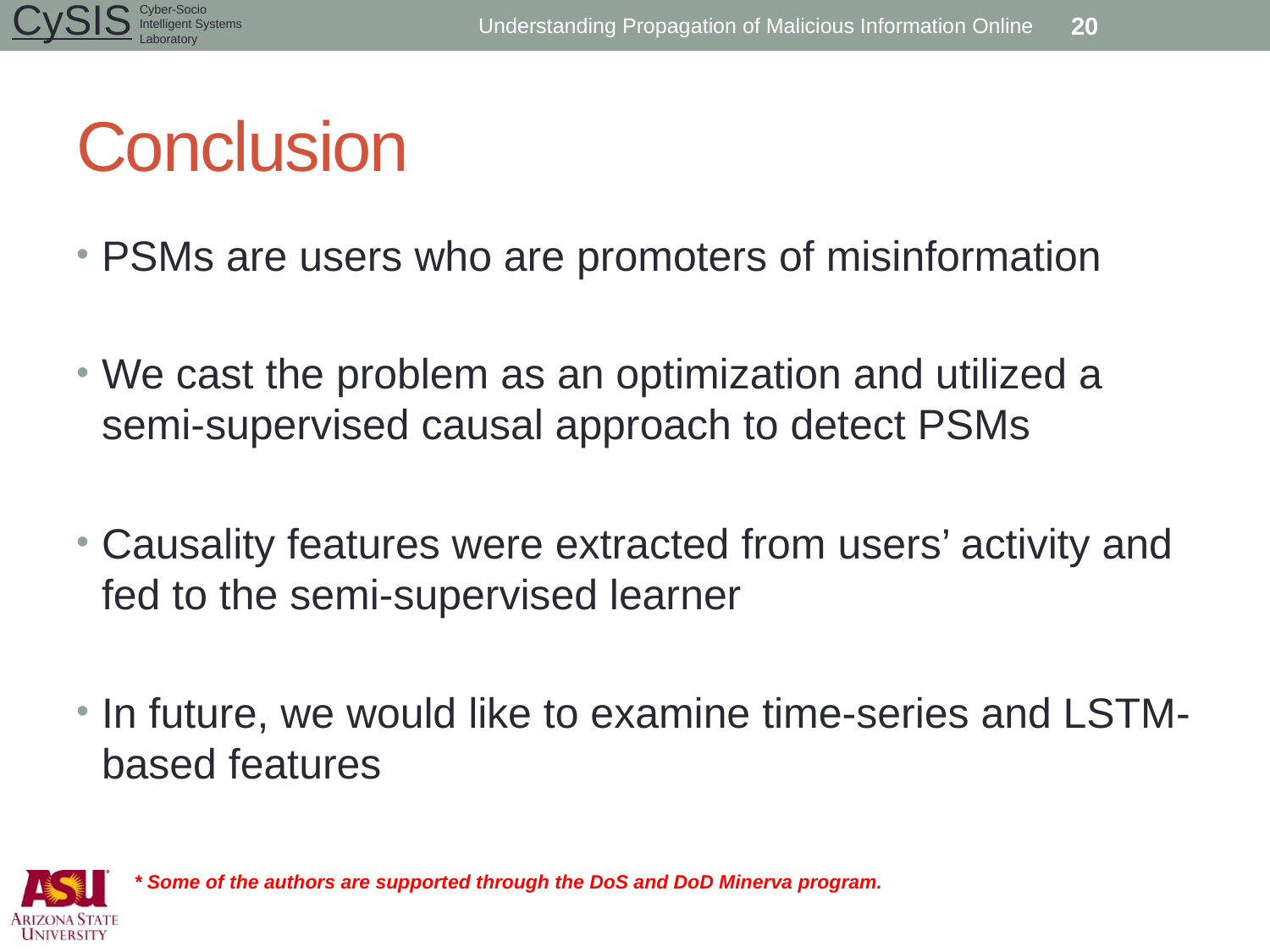

Understanding Propagation of Malicious Information Online
20
# Conclusion
PSMs are users who are promoters of misinformation

We cast the problem as an optimization and utilized a semi-supervised causal approach to detect PSMs

Causality features were extracted from users’ activity and fed to the semi-supervised learner

In future, we would like to examine time-series and LSTM-based features

* Some of the authors are supported through the DoS and DoD Minerva program.